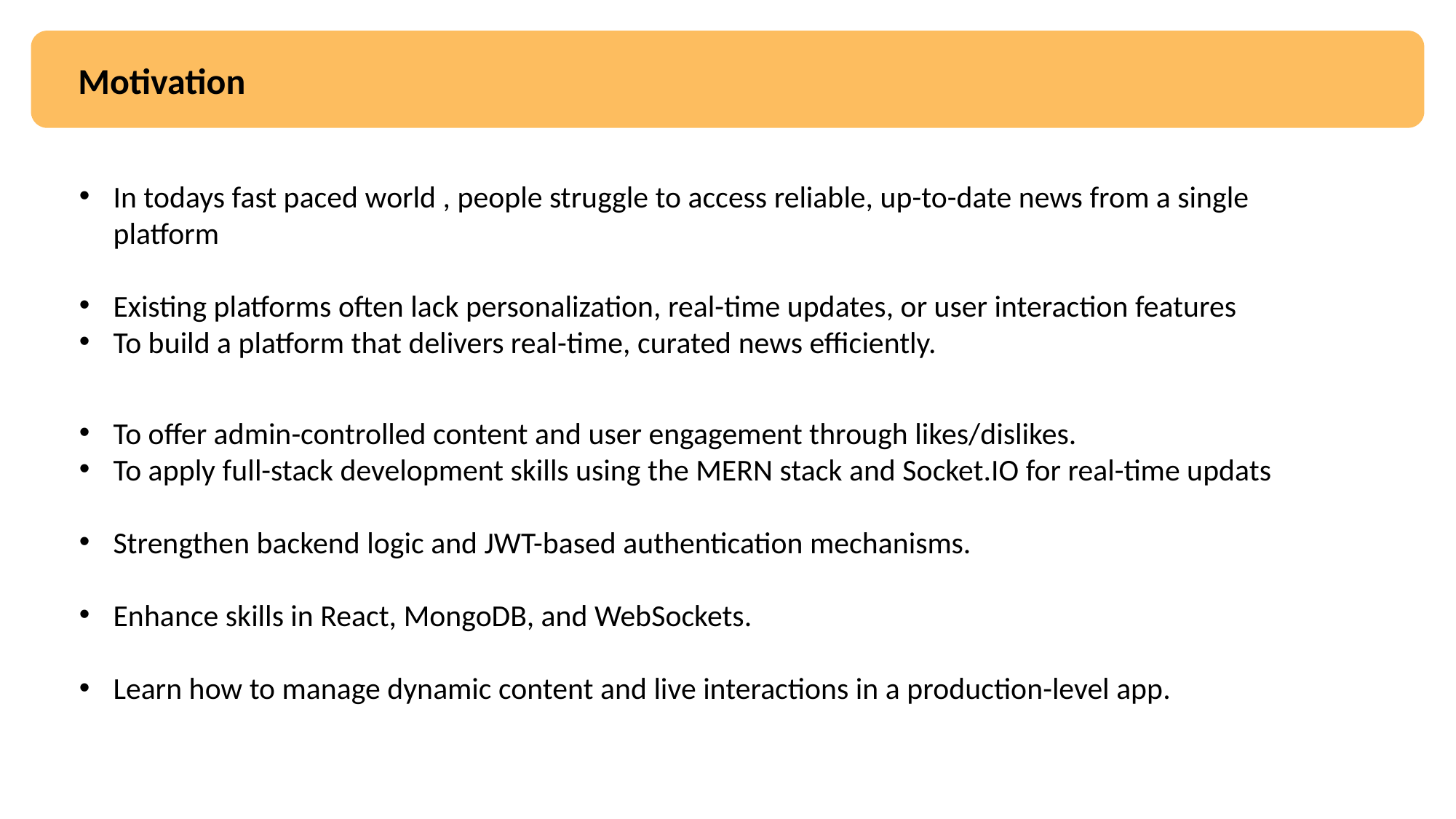

Motivation
In todays fast paced world , people struggle to access reliable, up-to-date news from a single platform
Existing platforms often lack personalization, real-time updates, or user interaction features
To build a platform that delivers real-time, curated news efficiently.
To offer admin-controlled content and user engagement through likes/dislikes.
To apply full-stack development skills using the MERN stack and Socket.IO for real-time updats

Strengthen backend logic and JWT-based authentication mechanisms.

Enhance skills in React, MongoDB, and WebSockets.

Learn how to manage dynamic content and live interactions in a production-level app.